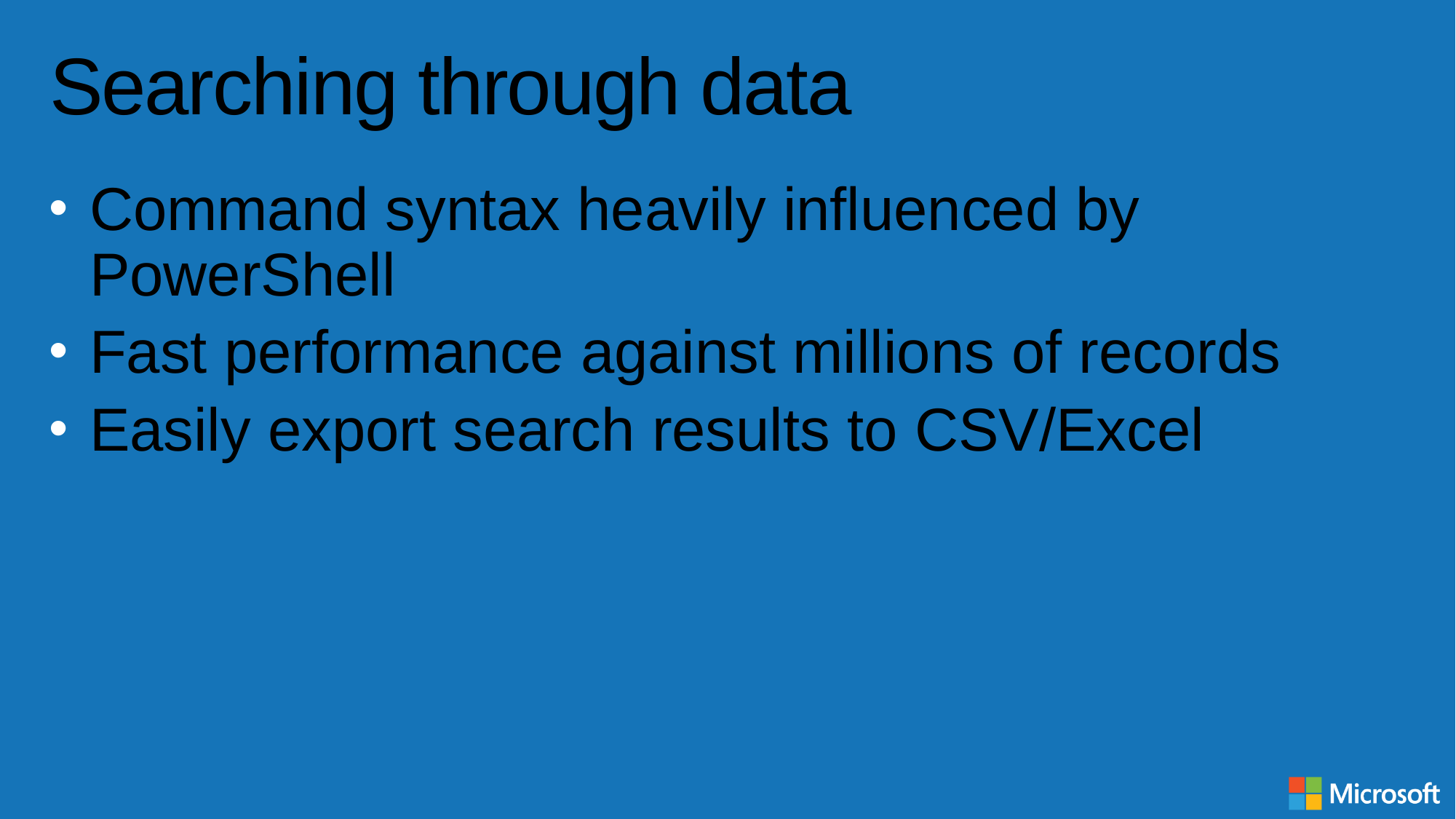

# Searching through data
Command syntax heavily influenced by PowerShell
Fast performance against millions of records
Easily export search results to CSV/Excel